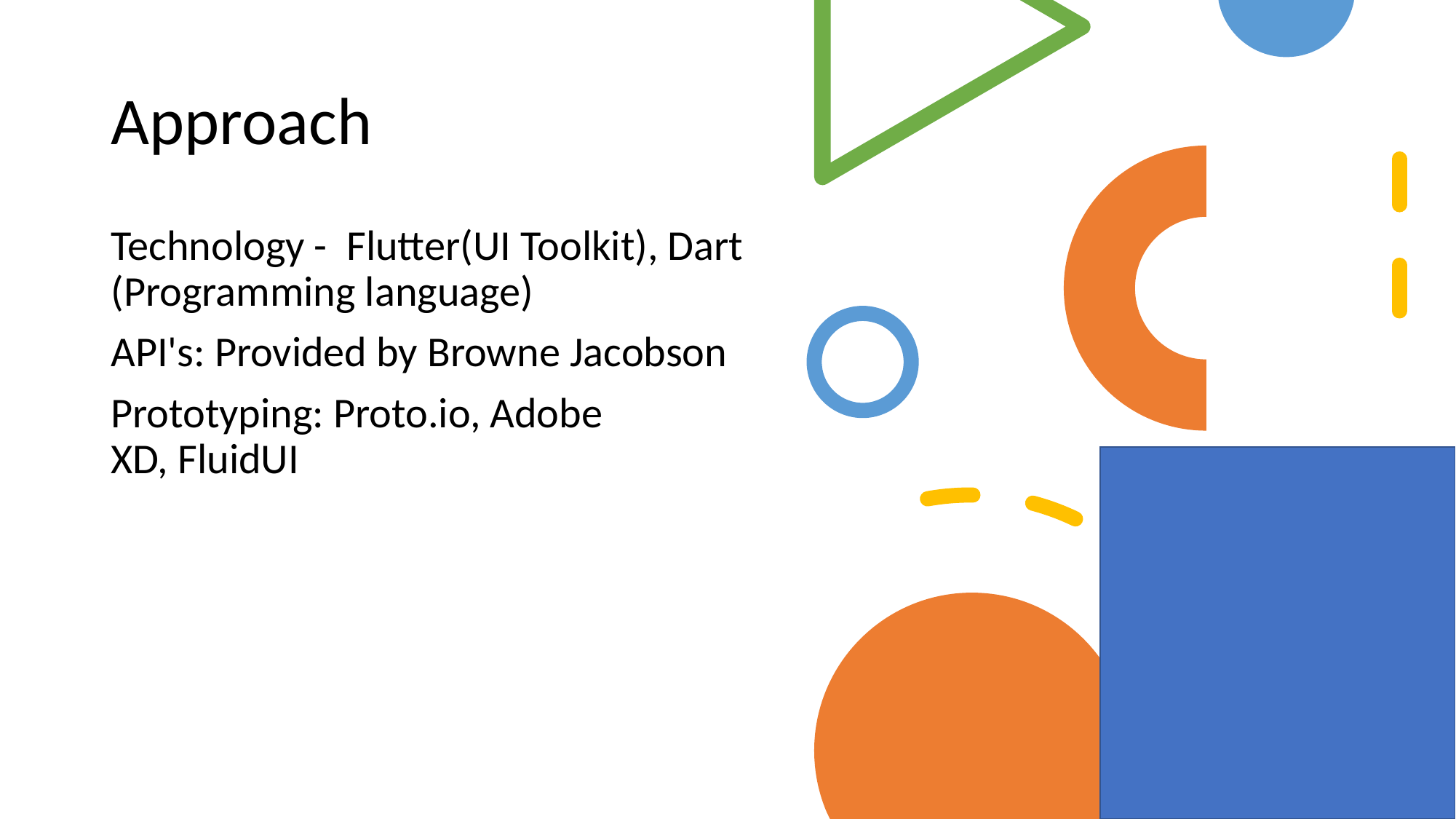

# Approach

Technology -  Flutter(UI Toolkit), Dart (Programming language)
API's: Provided by Browne Jacobson
Prototyping: Proto.io, Adobe XD, FluidUI